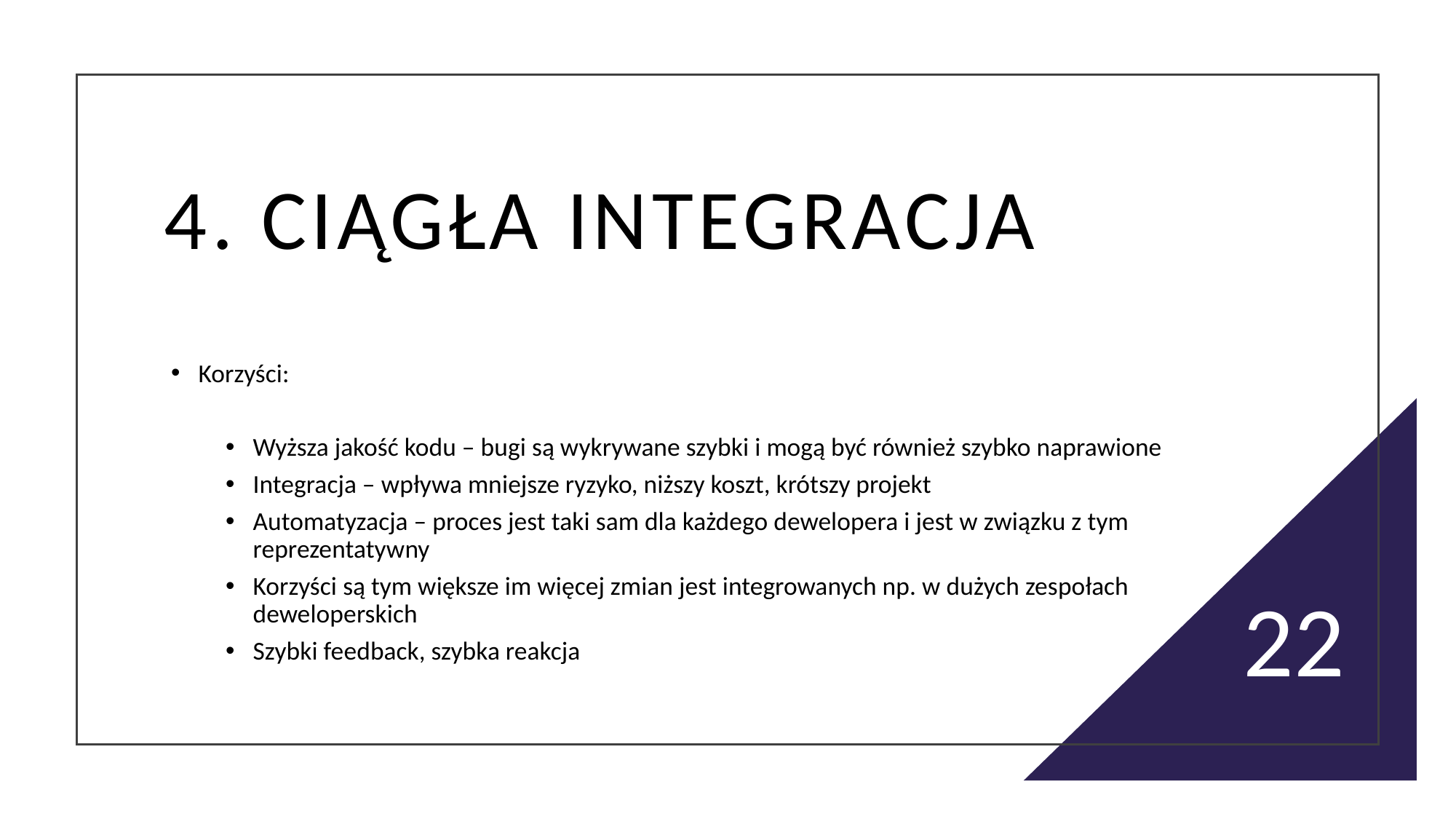

# 4. Ciągła integracja
Korzyści:

Wyższa jakość kodu – bugi są wykrywane szybki i mogą być również szybko naprawione
Integracja – wpływa mniejsze ryzyko, niższy koszt, krótszy projekt
Automatyzacja – proces jest taki sam dla każdego dewelopera i jest w związku z tym reprezentatywny
Korzyści są tym większe im więcej zmian jest integrowanych np. w dużych zespołach deweloperskich
Szybki feedback, szybka reakcja

22